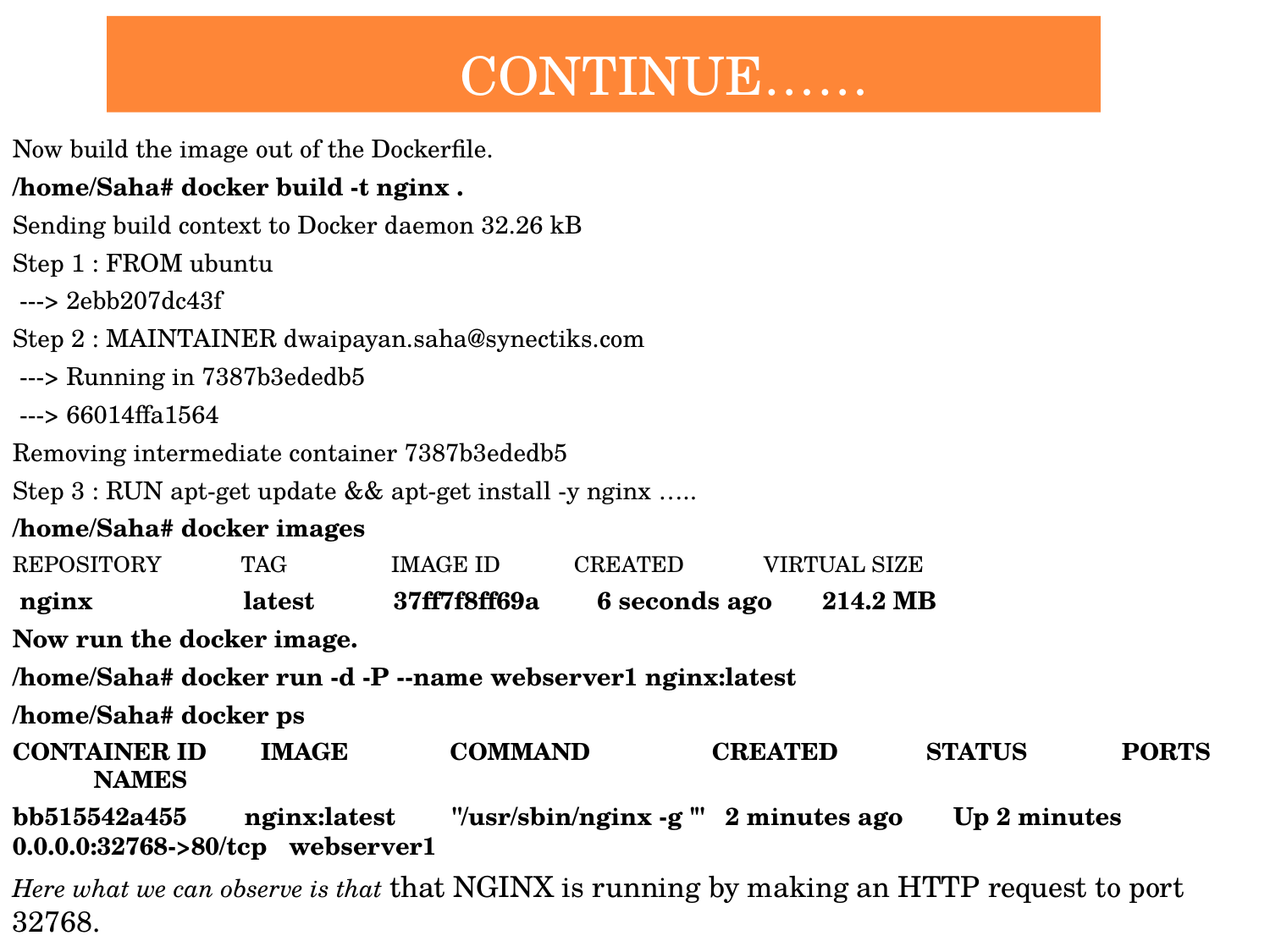

# Continue……
Now build the image out of the Dockerfile.
/home/Saha# docker build -t nginx .
Sending build context to Docker daemon 32.26 kB
Step 1 : FROM ubuntu
 ---> 2ebb207dc43f
Step 2 : MAINTAINER dwaipayan.saha@synectiks.com
 ---> Running in 7387b3ededb5
 ---> 66014ffa1564
Removing intermediate container 7387b3ededb5
Step 3 : RUN apt-get update && apt-get install -y nginx …..
/home/Saha# docker images
REPOSITORY             TAG                 IMAGE ID            CREATED             VIRTUAL SIZE
 nginx                     latest           37ff7f8ff69a        6 seconds ago       214.2 MB
Now run the docker image.
/home/Saha# docker run -d -P --name webserver1 nginx:latest
/home/Saha# docker ps
CONTAINER ID        IMAGE               COMMAND                  CREATED             STATUS              PORTS                   NAMES
bb515542a455        nginx:latest        "/usr/sbin/nginx -g '"   2 minutes ago       Up 2 minutes        0.0.0.0:32768->80/tcp   webserver1
Here what we can observe is that that NGINX is running by making an HTTP request to port 32768.